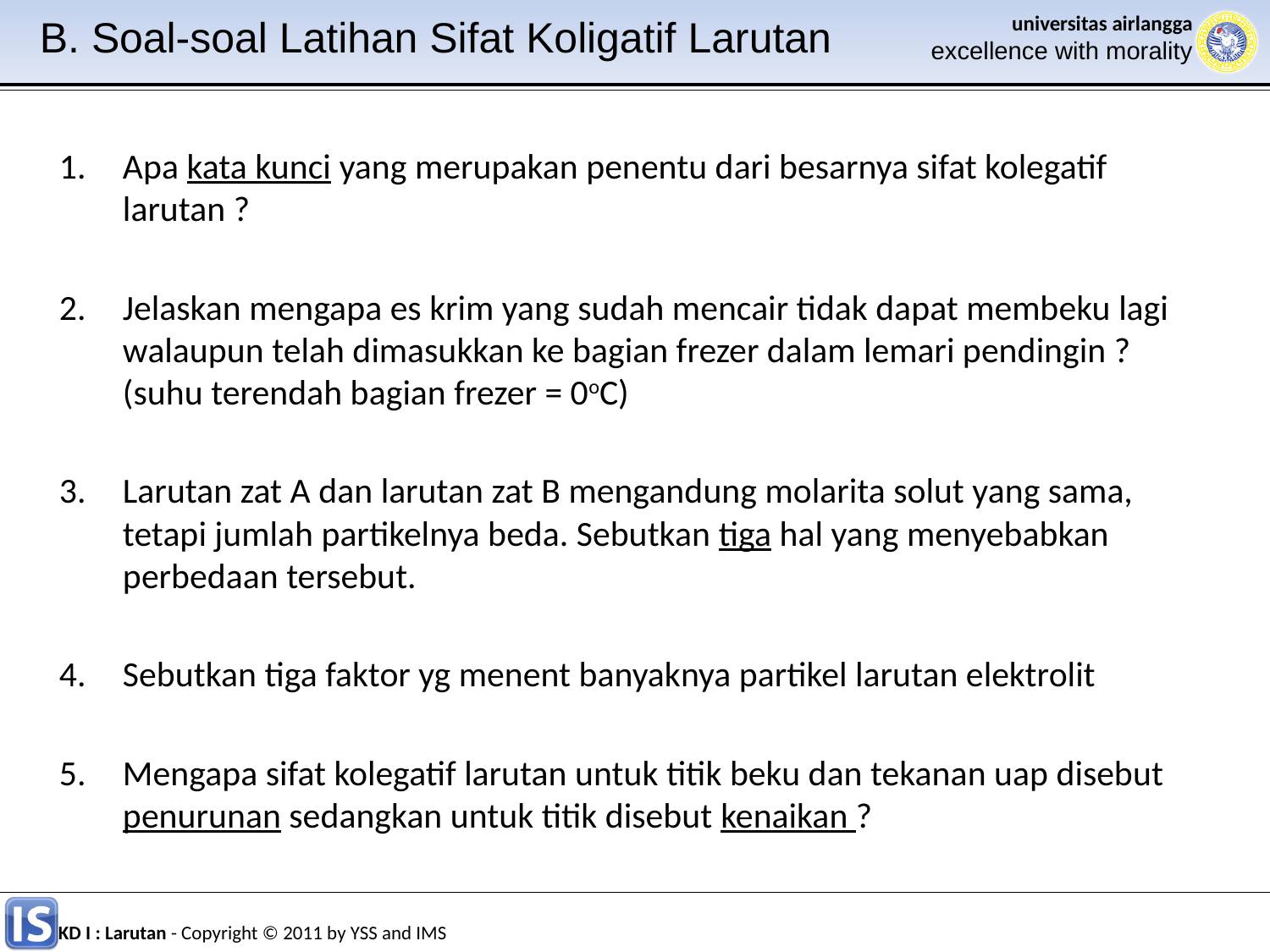

B. Soal-soal Latihan Sifat Koligatif Larutan
Apa kata kunci yang merupakan penentu dari besarnya sifat kolegatif larutan ?

Jelaskan mengapa es krim yang sudah mencair tidak dapat membeku lagi walaupun telah dimasukkan ke bagian frezer dalam lemari pendingin ? (suhu terendah bagian frezer = 0oC)

Larutan zat A dan larutan zat B mengandung molarita solut yang sama, tetapi jumlah partikelnya beda. Sebutkan tiga hal yang menyebabkan perbedaan tersebut.

Sebutkan tiga faktor yg menent banyaknya partikel larutan elektrolit

Mengapa sifat kolegatif larutan untuk titik beku dan tekanan uap disebut penurunan sedangkan untuk titik disebut kenaikan ?
35